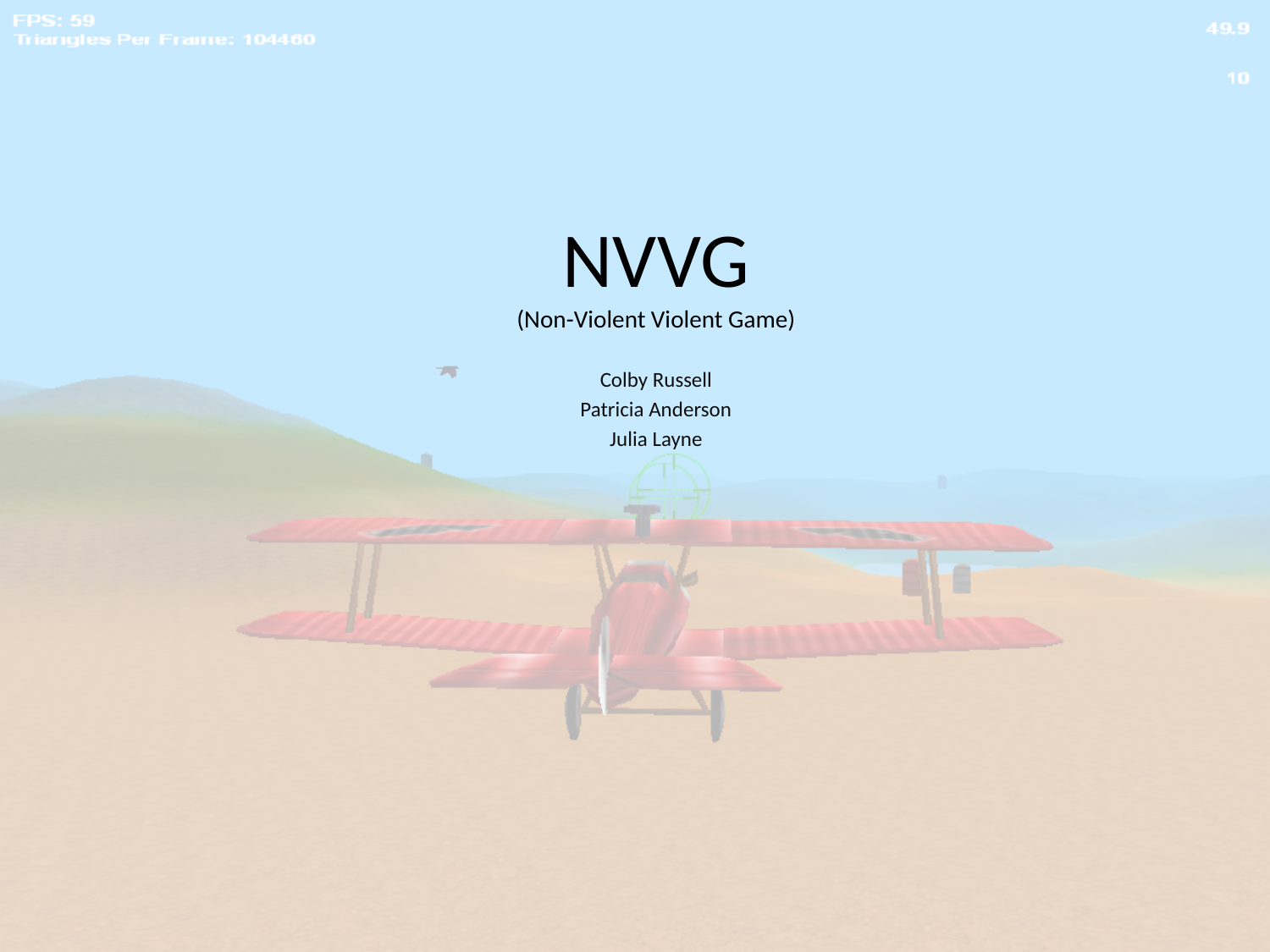

# NVVG (Non-Violent Violent Game)
Colby Russell
Patricia Anderson
Julia Layne